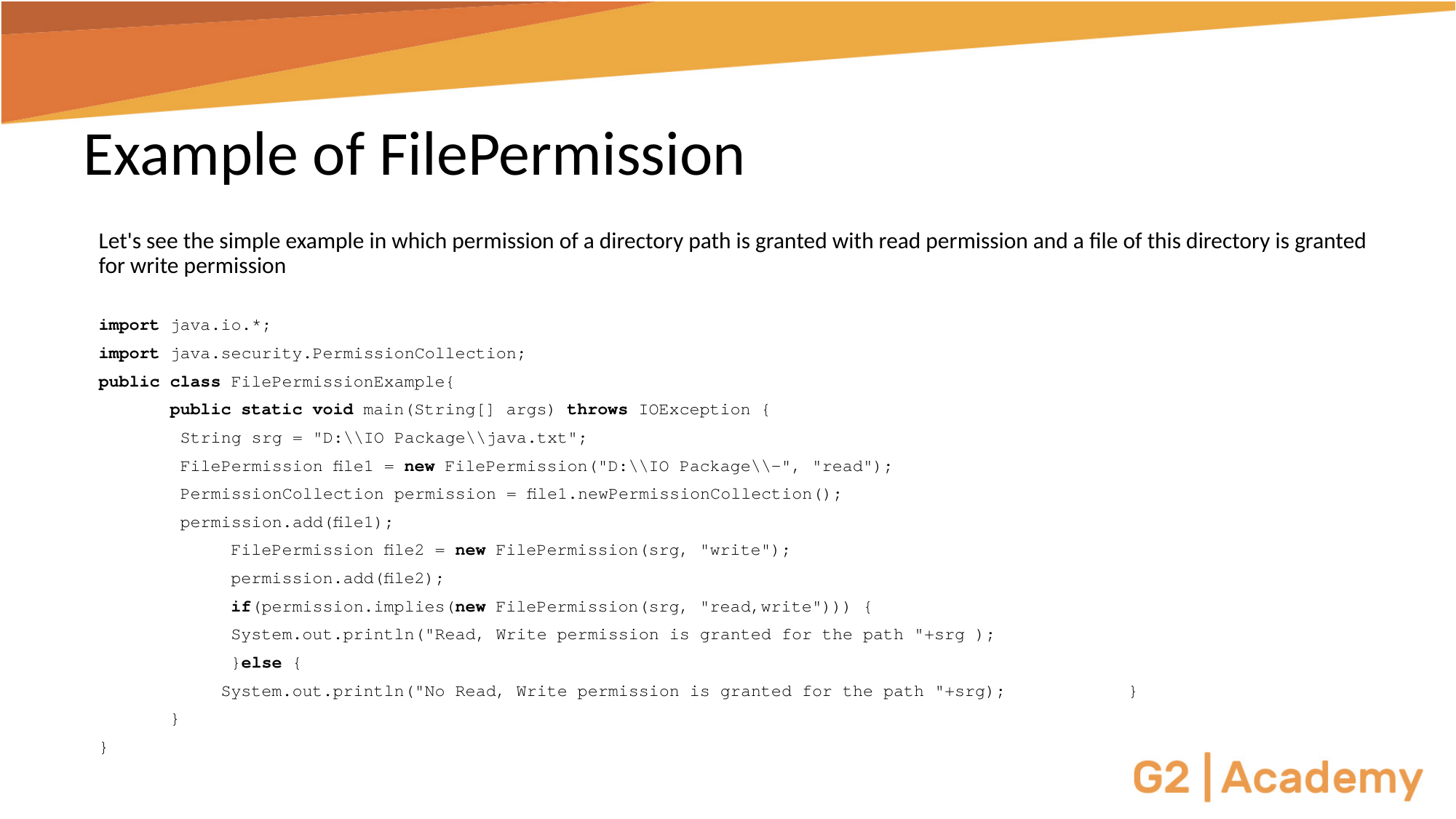

# Example of FilePermission
Let's see the simple example in which permission of a directory path is granted with read permission and a file of this directory is granted for write permission

import java.io.*;
import java.security.PermissionCollection;
public class FilePermissionExample{
       public static void main(String[] args) throws IOException {
        String srg = "D:\\IO Package\\java.txt";
        FilePermission file1 = new FilePermission("D:\\IO Package\\-", "read");
        PermissionCollection permission = file1.newPermissionCollection();
        permission.add(file1);
             FilePermission file2 = new FilePermission(srg, "write");
             permission.add(file2);
             if(permission.implies(new FilePermission(srg, "read,write"))) {
             System.out.println("Read, Write permission is granted for the path "+srg );
             }else {
            System.out.println("No Read, Write permission is granted for the path "+srg);            }
       }
}